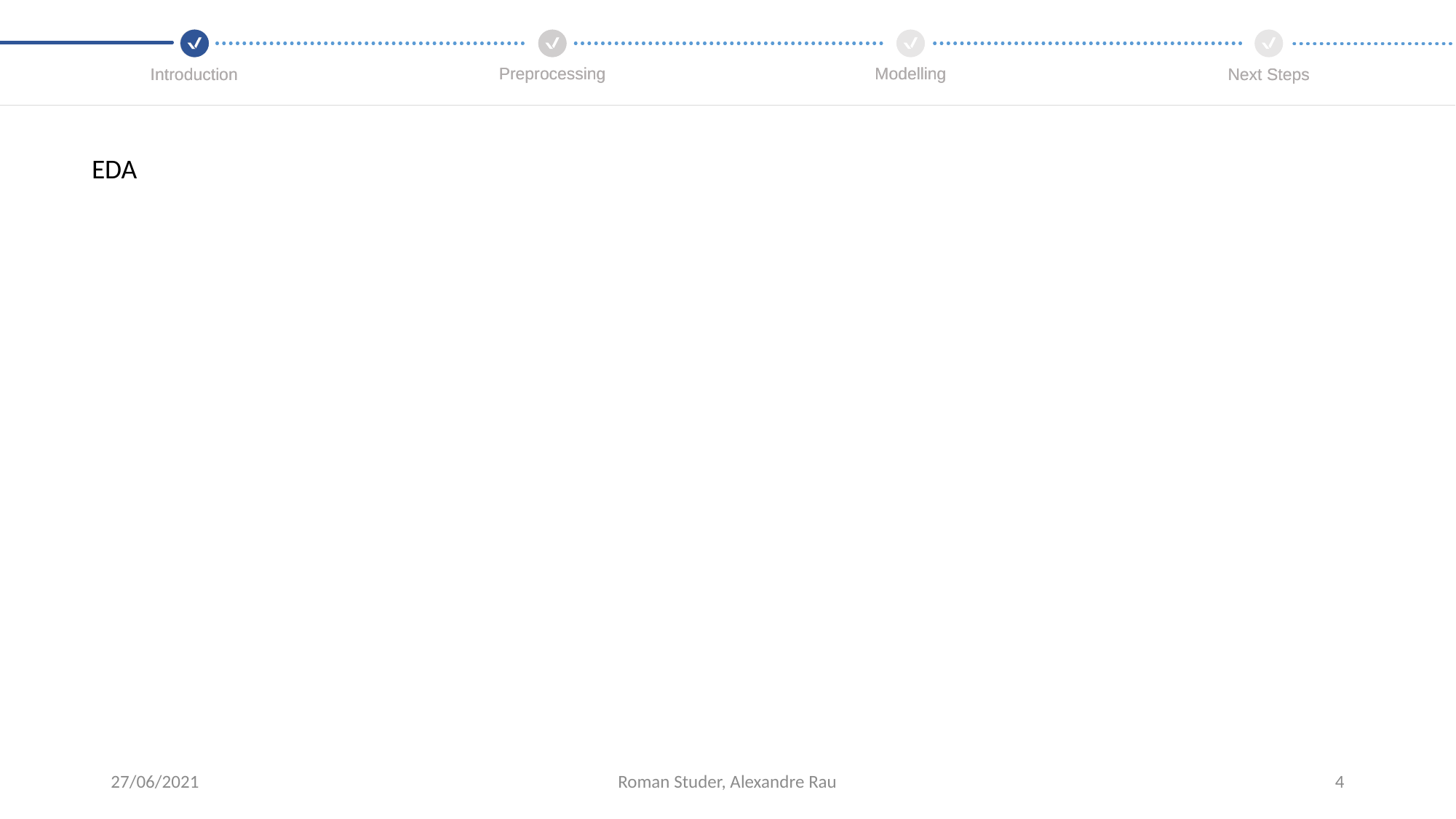

Modelling
Modelling
Preprocessing
Preprocessing
Introduction
Introduction
Next Steps
Next Steps
EDA
27/06/2021
Roman Studer, Alexandre Rau
4